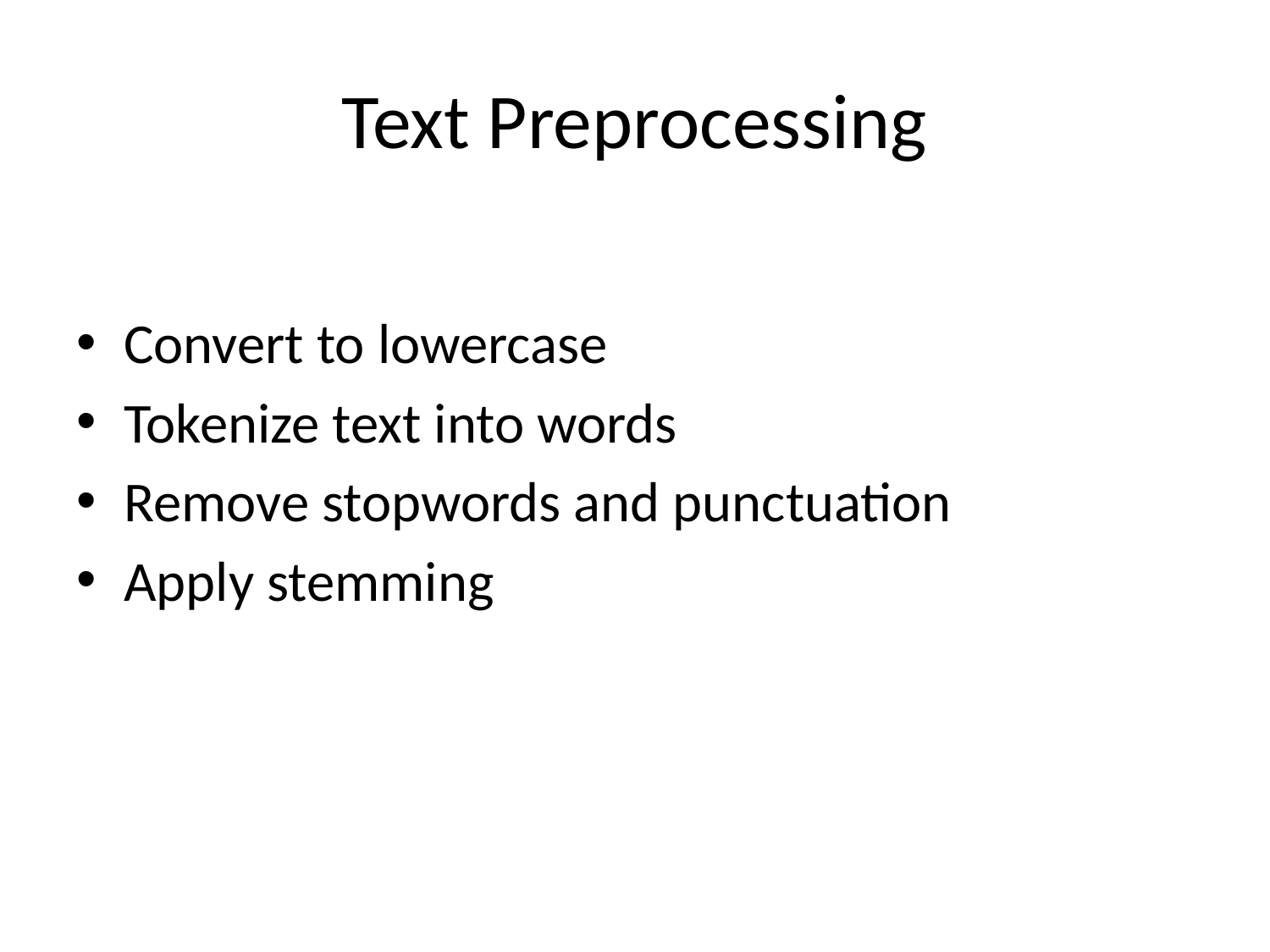

# Text Preprocessing

Convert to lowercase
Tokenize text into words
Remove stopwords and punctuation
Apply stemming